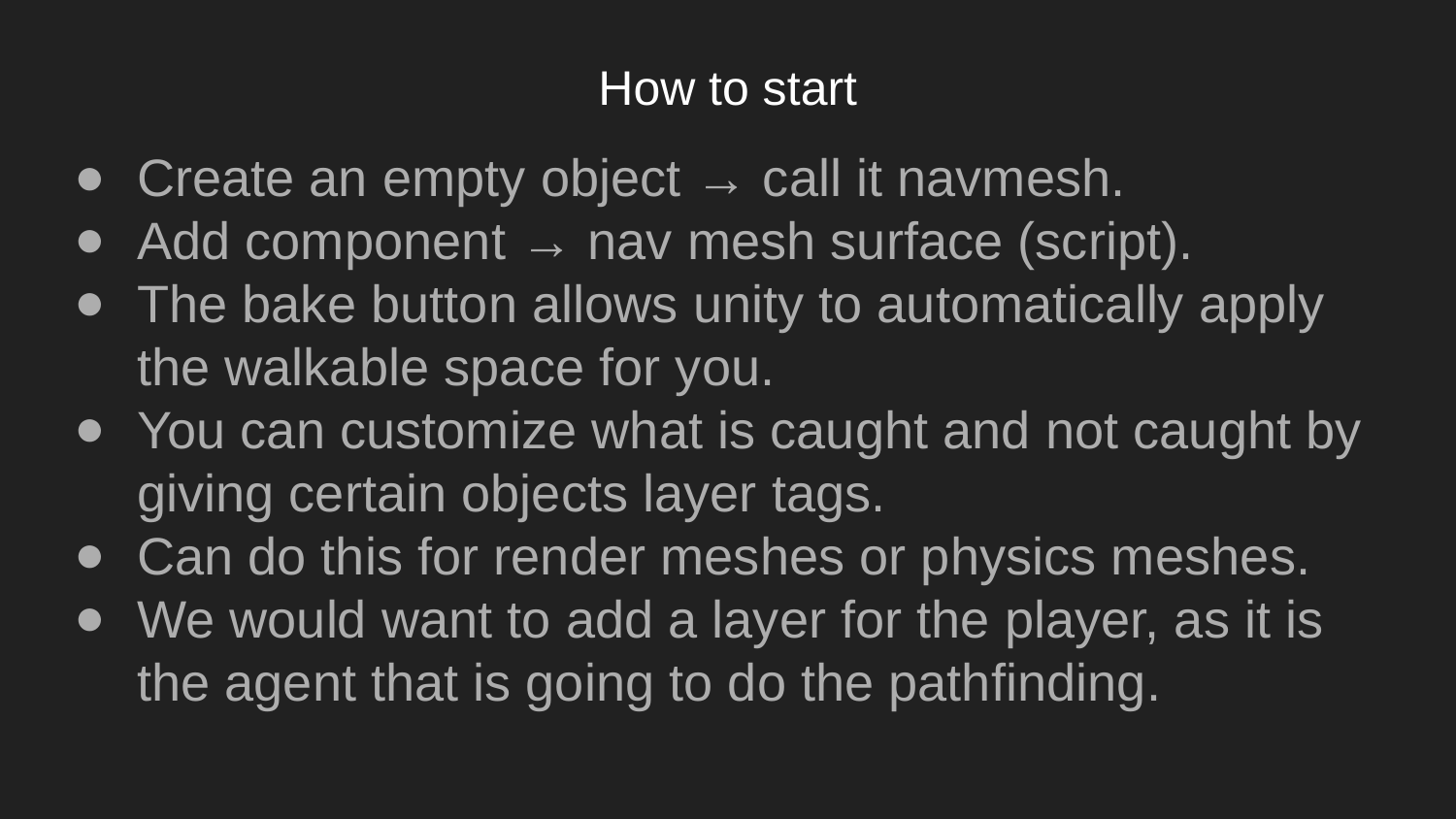

# How to start
Create an empty object → call it navmesh.
Add component → nav mesh surface (script).
The bake button allows unity to automatically apply the walkable space for you.
You can customize what is caught and not caught by giving certain objects layer tags.
Can do this for render meshes or physics meshes.
We would want to add a layer for the player, as it is the agent that is going to do the pathfinding.